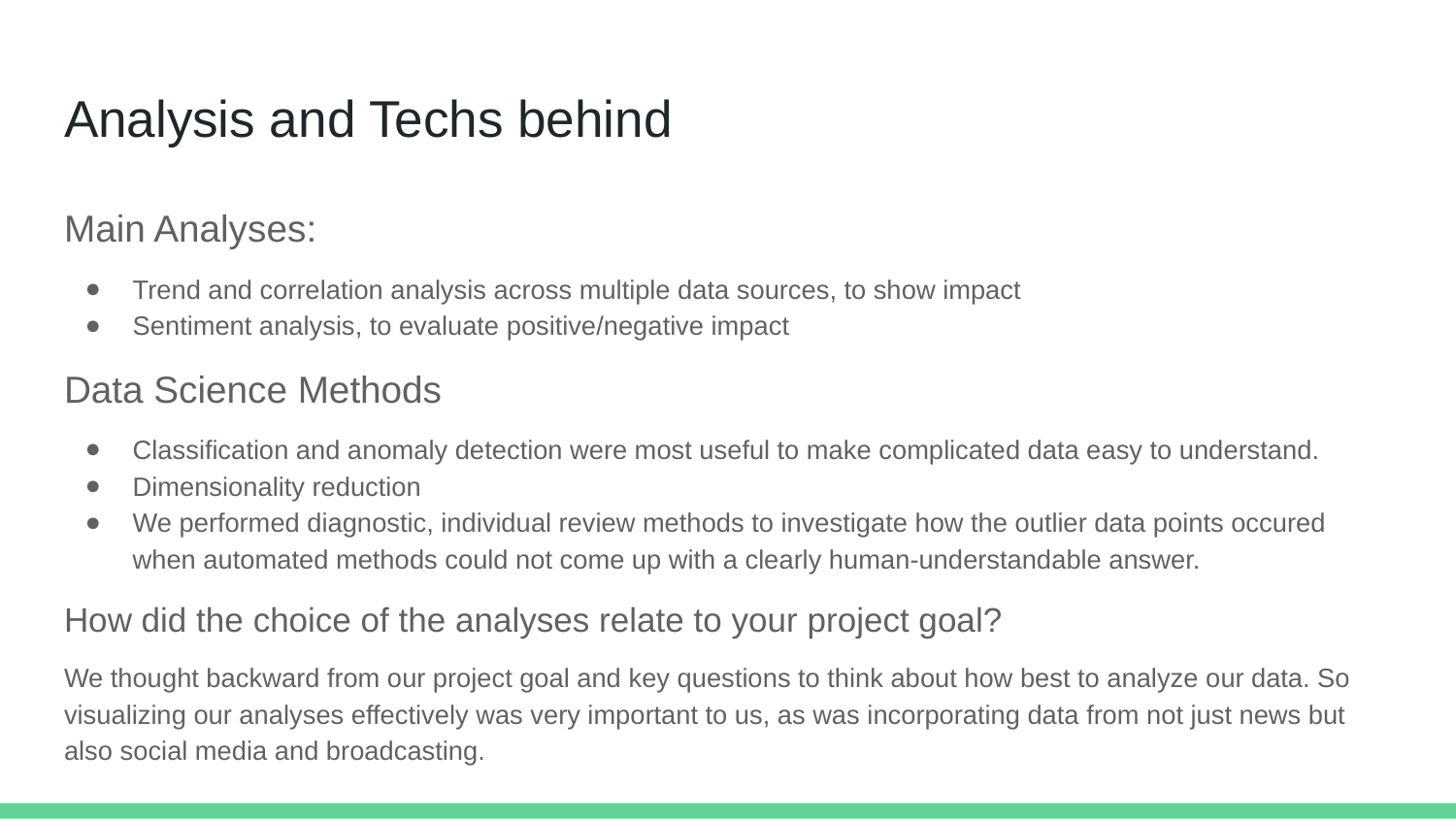

# Analysis and Techs behind
Main Analyses:
Trend and correlation analysis across multiple data sources, to show impact
Sentiment analysis, to evaluate positive/negative impact
Data Science Methods
Classification and anomaly detection were most useful to make complicated data easy to understand.
Dimensionality reduction
We performed diagnostic, individual review methods to investigate how the outlier data points occured when automated methods could not come up with a clearly human-understandable answer.
How did the choice of the analyses relate to your project goal?
We thought backward from our project goal and key questions to think about how best to analyze our data. So visualizing our analyses effectively was very important to us, as was incorporating data from not just news but also social media and broadcasting.